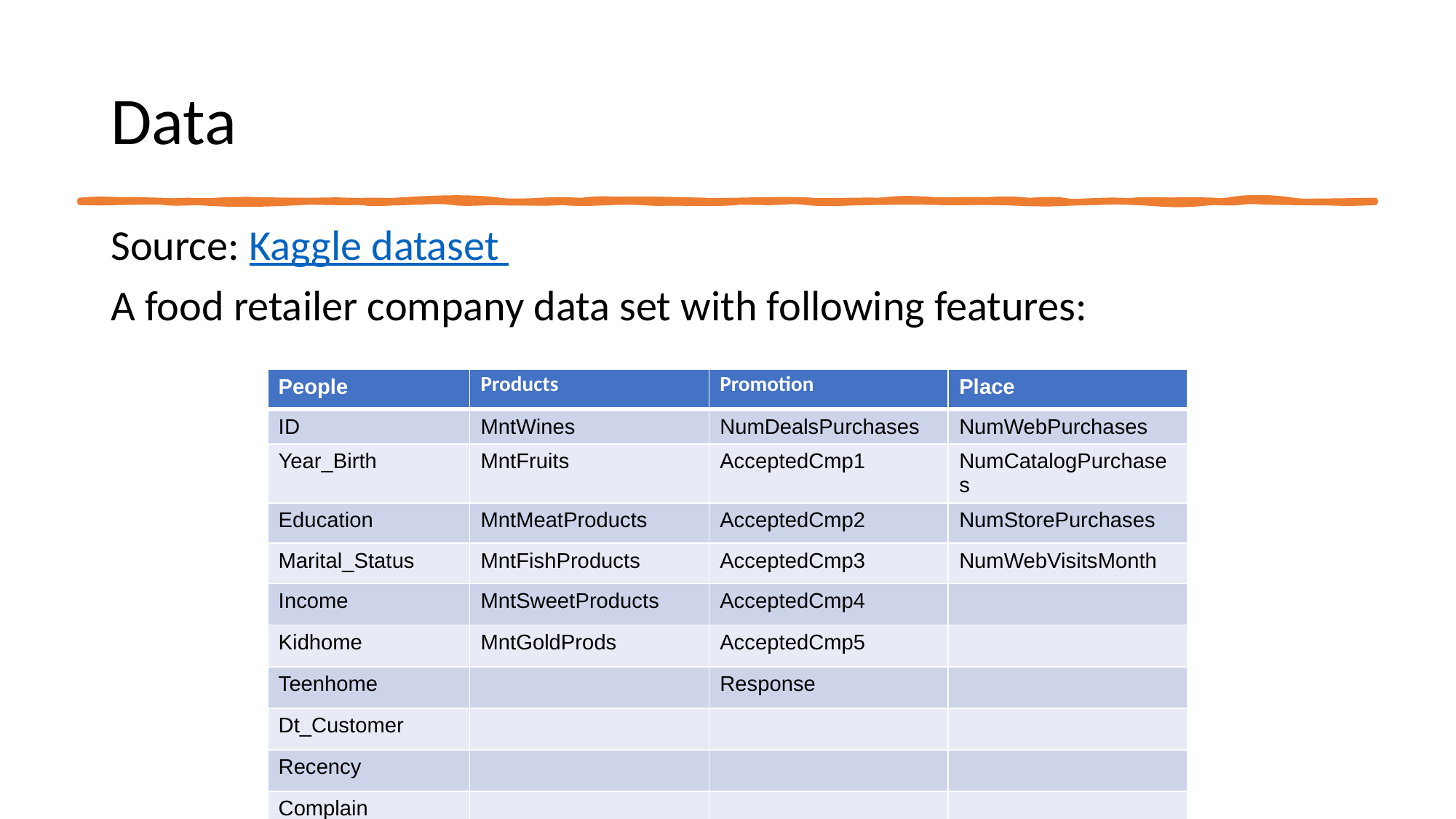

# Data

Source: Kaggle dataset
A food retailer company data set with following features:

| People | Products | Promotion | Place |
| --- | --- | --- | --- |
| ID | MntWines | NumDealsPurchases | NumWebPurchases |
| Year\_Birth | MntFruits | AcceptedCmp1 | NumCatalogPurchases |
| Education | MntMeatProducts | AcceptedCmp2 | NumStorePurchases |
| Marital\_Status | MntFishProducts | AcceptedCmp3 | NumWebVisitsMonth |
| Income | MntSweetProducts | AcceptedCmp4 |  |
| Kidhome | MntGoldProds | AcceptedCmp5 |  |
| Teenhome |  | Response |  |
| Dt\_Customer |  |  |  |
| Recency |  |  |  |
| Complain |  |  |  |